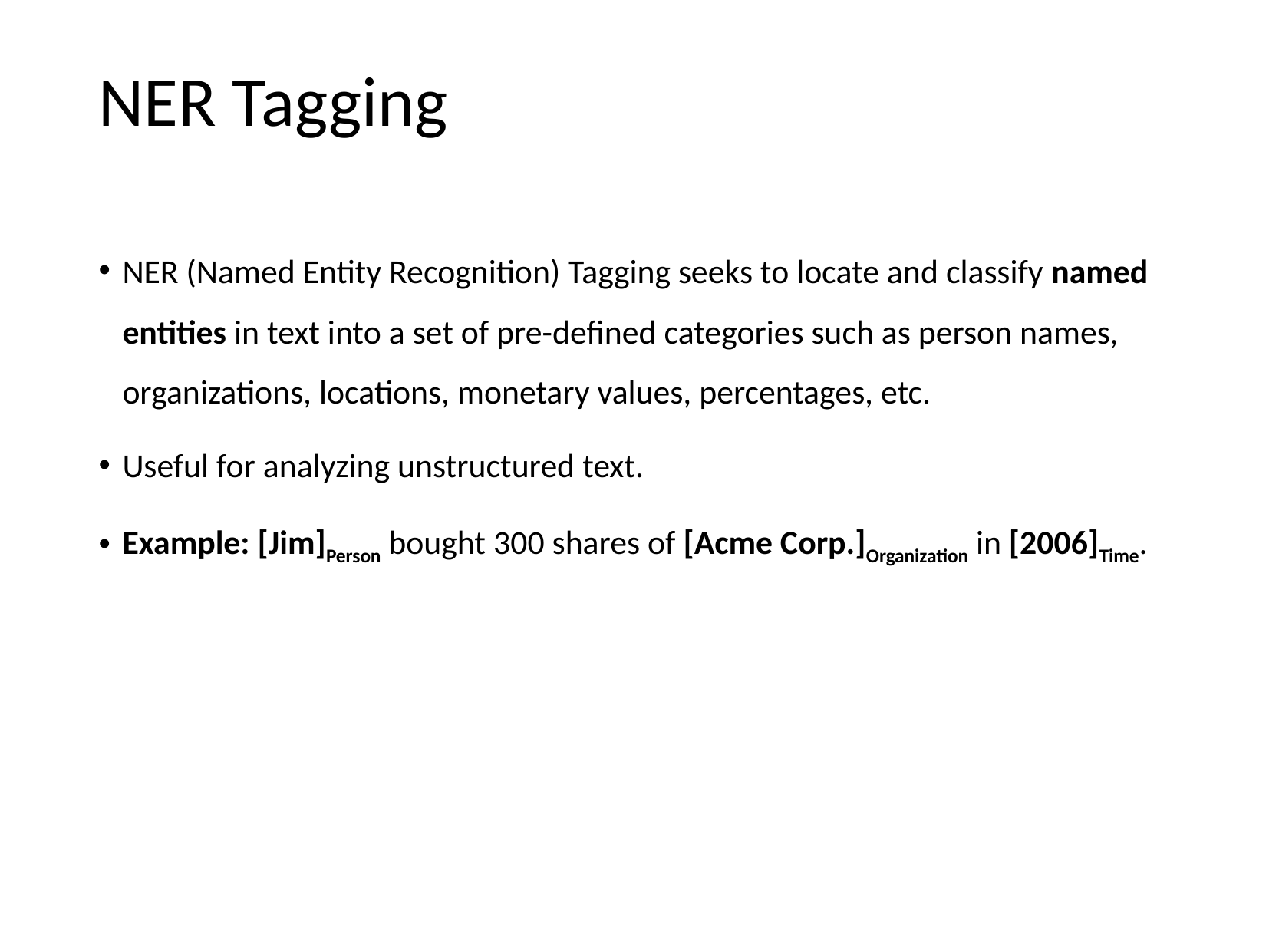

# NER Tagging
NER (Named Entity Recognition) Tagging seeks to locate and classify named entities in text into a set of pre-defined categories such as person names, organizations, locations, monetary values, percentages, etc.
Useful for analyzing unstructured text.
Example: [Jim]Person bought 300 shares of [Acme Corp.]Organization in [2006]Time.